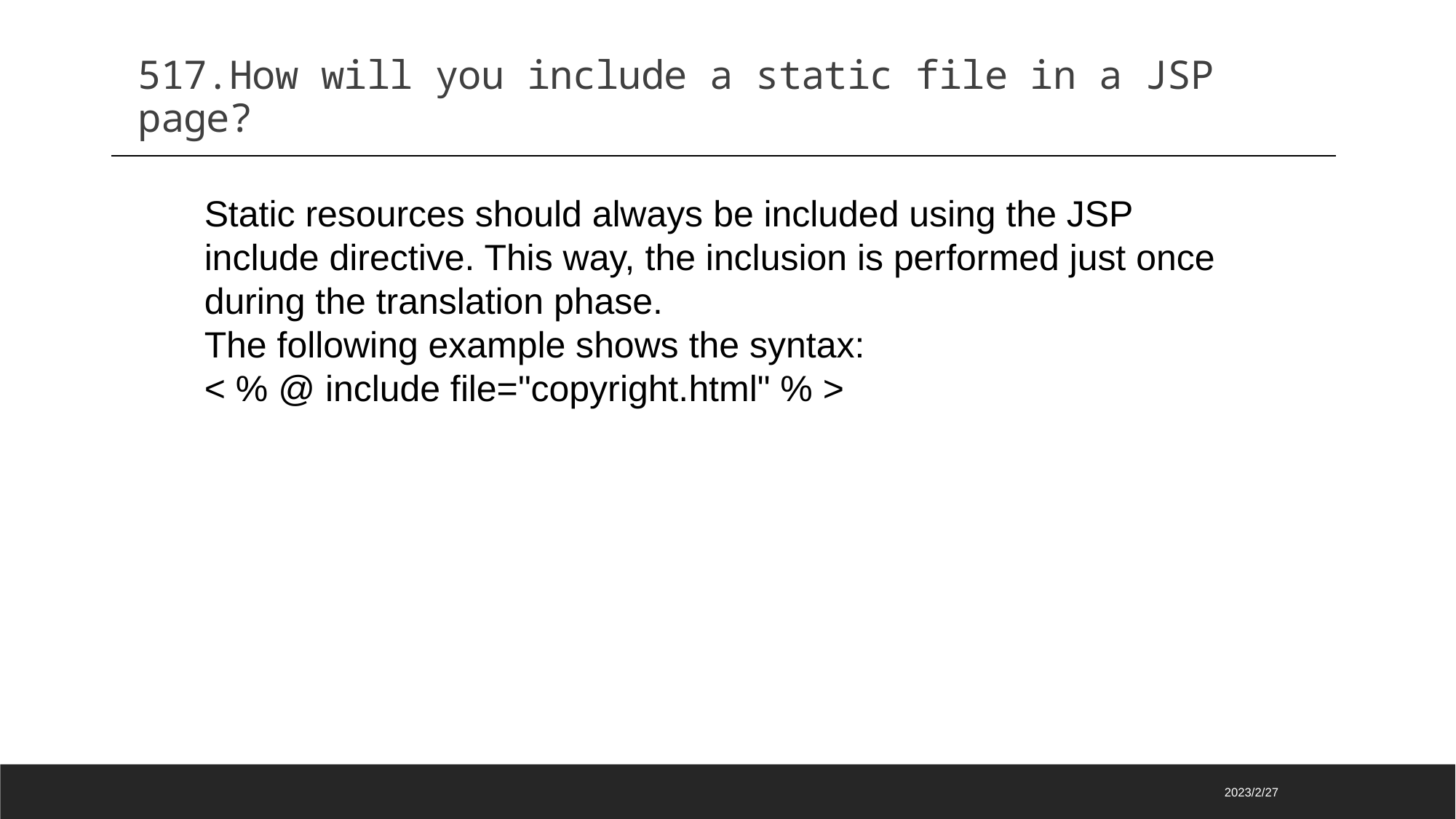

517.How will you include a static file in a JSP page?
Static resources should always be included using the JSP include directive. This way, the inclusion is performed just once during the translation phase.
The following example shows the syntax:
< % @ include file="copyright.html" % >
2023/2/27